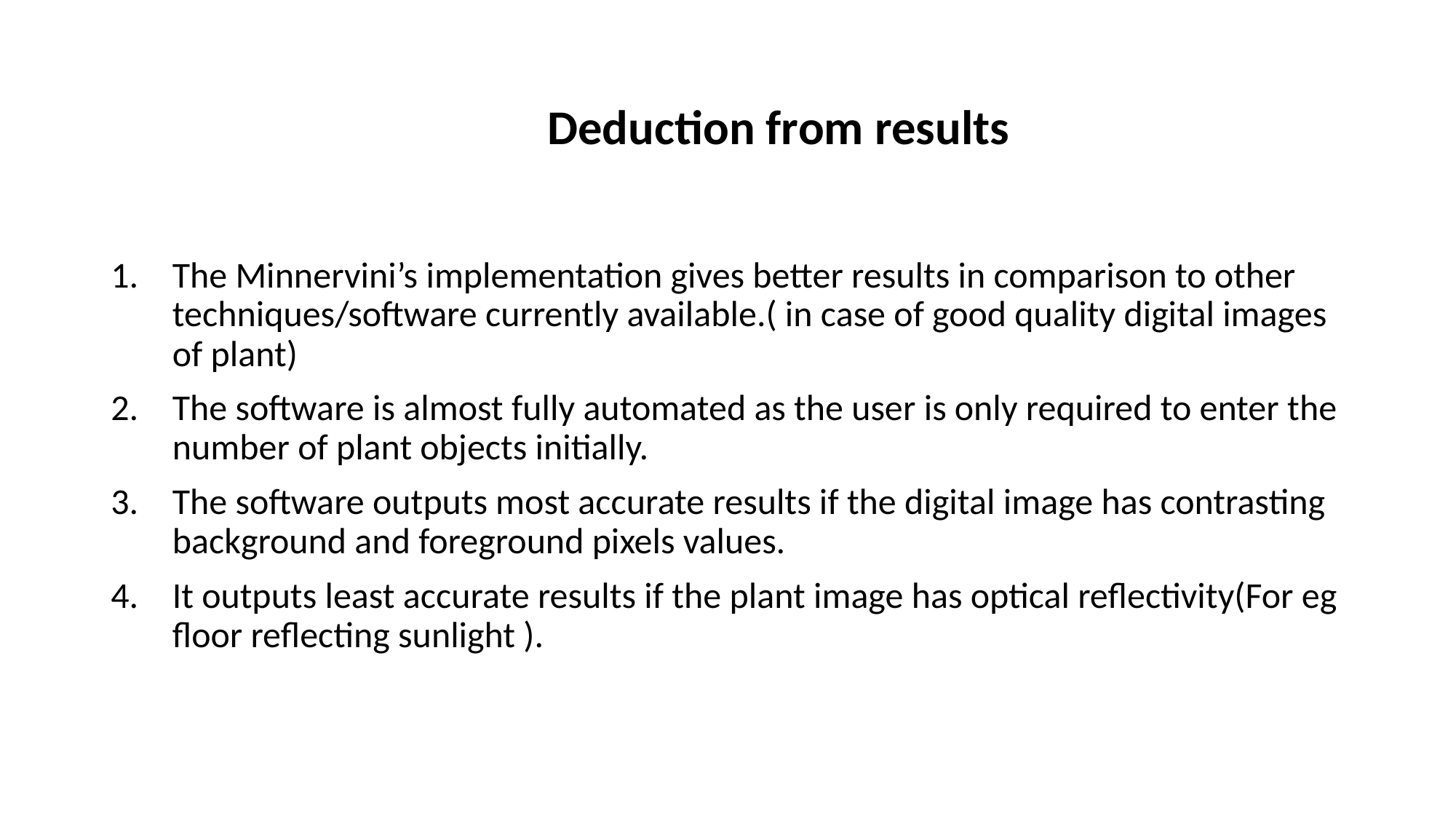

# Deduction from results
The Minnervini’s implementation gives better results in comparison to other techniques/software currently available.( in case of good quality digital images of plant)
The software is almost fully automated as the user is only required to enter the number of plant objects initially.
The software outputs most accurate results if the digital image has contrasting background and foreground pixels values.
It outputs least accurate results if the plant image has optical reflectivity(For eg floor reflecting sunlight ).